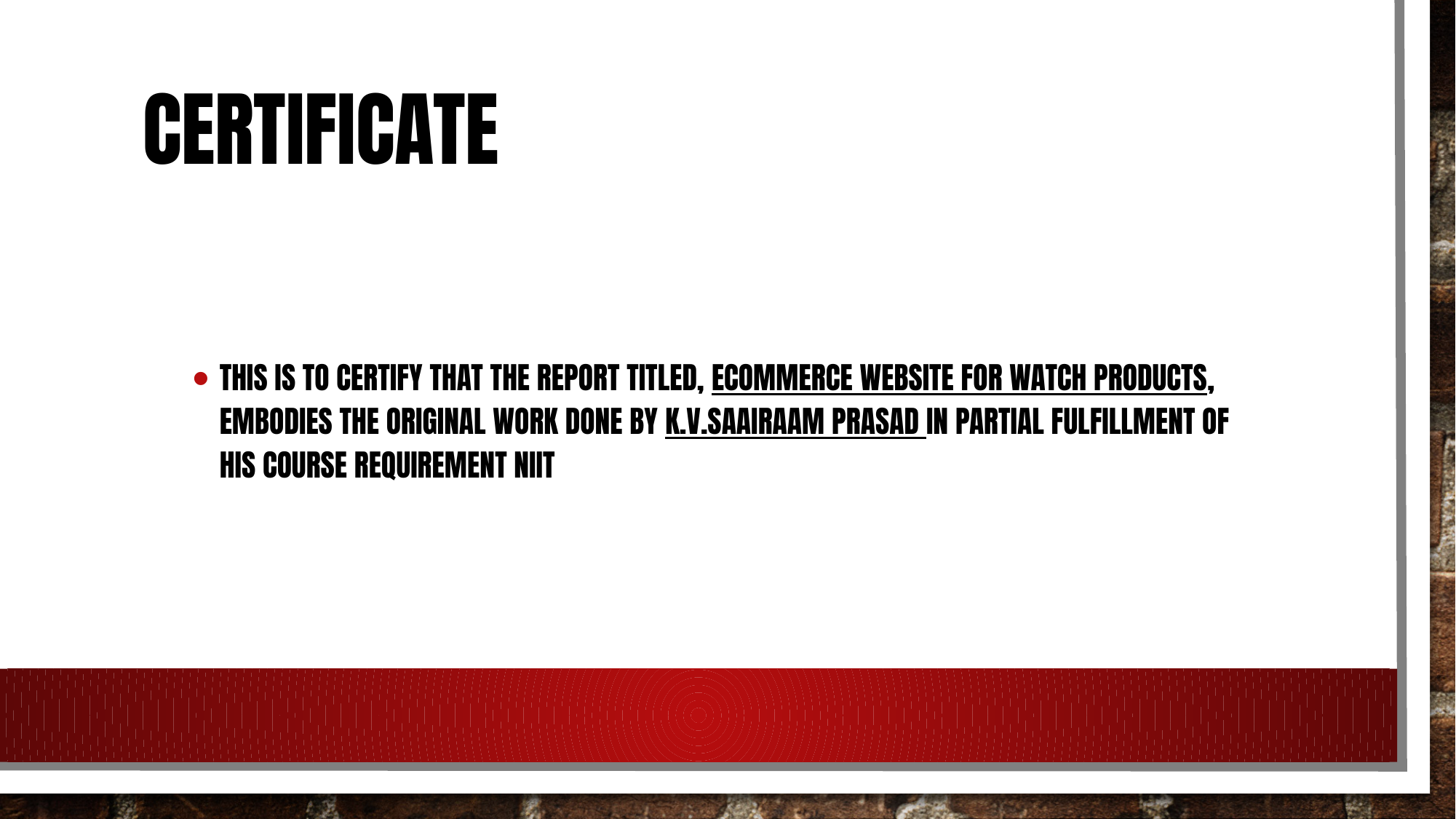

# CERTIFICATE
This is to certify that the report titled, ECOMMERCE WEBSITE FOR WATCH PRODUCTS, embodies the original work done by K.V.SAAIRAAM PRASAD in partial fulfillment of his course requirement NIIT